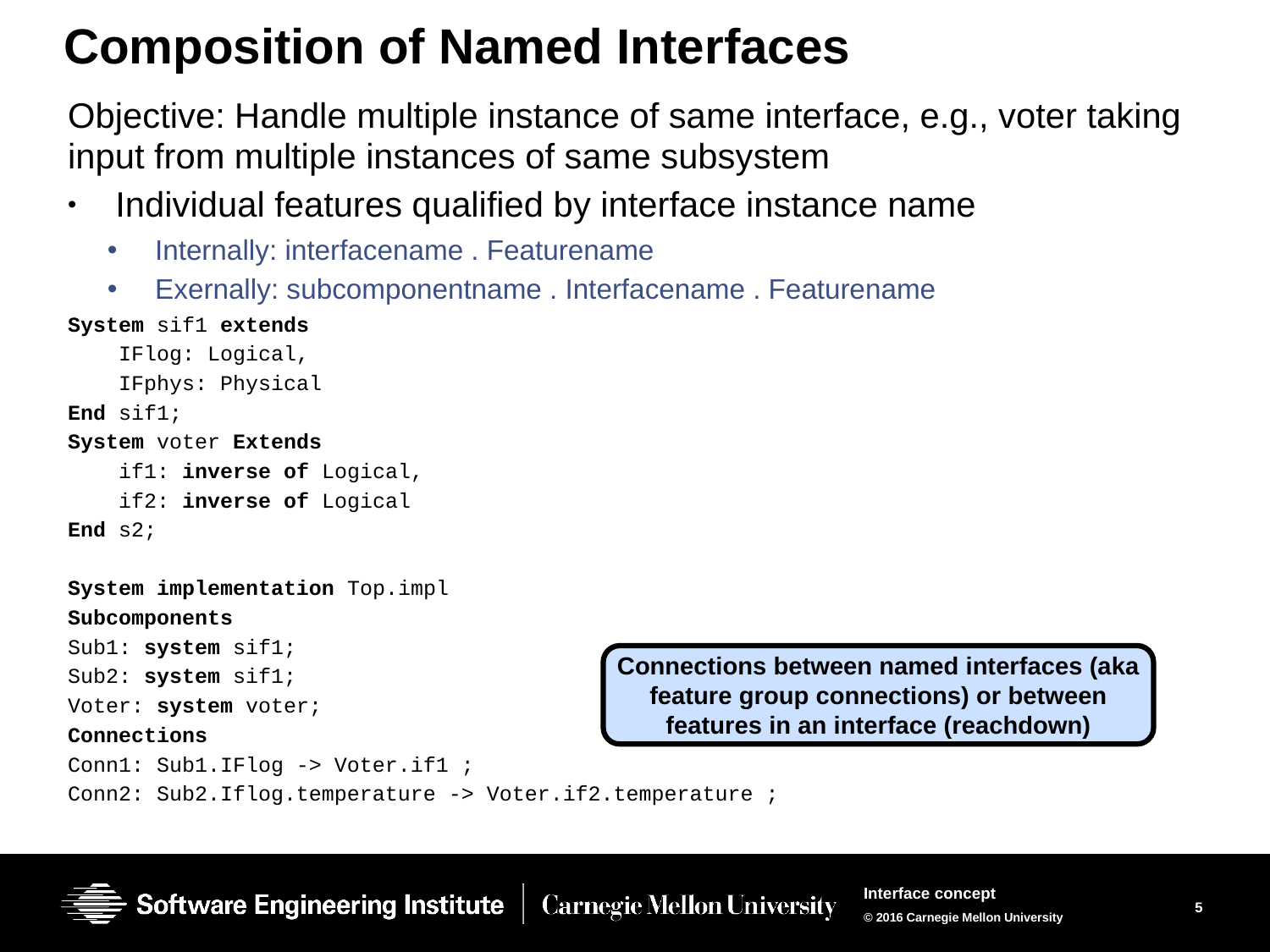

# Composition of Named Interfaces
Objective: Handle multiple instance of same interface, e.g., voter taking input from multiple instances of same subsystem
Individual features qualified by interface instance name
Internally: interfacename . Featurename
Exernally: subcomponentname . Interfacename . Featurename
System sif1 extends
    IFlog: Logical,
    IFphys: Physical
End sif1;
System voter Extends
    if1: inverse of Logical,
    if2: inverse of Logical
End s2;

System implementation Top.impl
Subcomponents
Sub1: system sif1;
Sub2: system sif1;
Voter: system voter;
Connections
Conn1: Sub1.IFlog -> Voter.if1 ;
Conn2: Sub2.Iflog.temperature -> Voter.if2.temperature ;
Connections between named interfaces (aka feature group connections) or between features in an interface (reachdown)